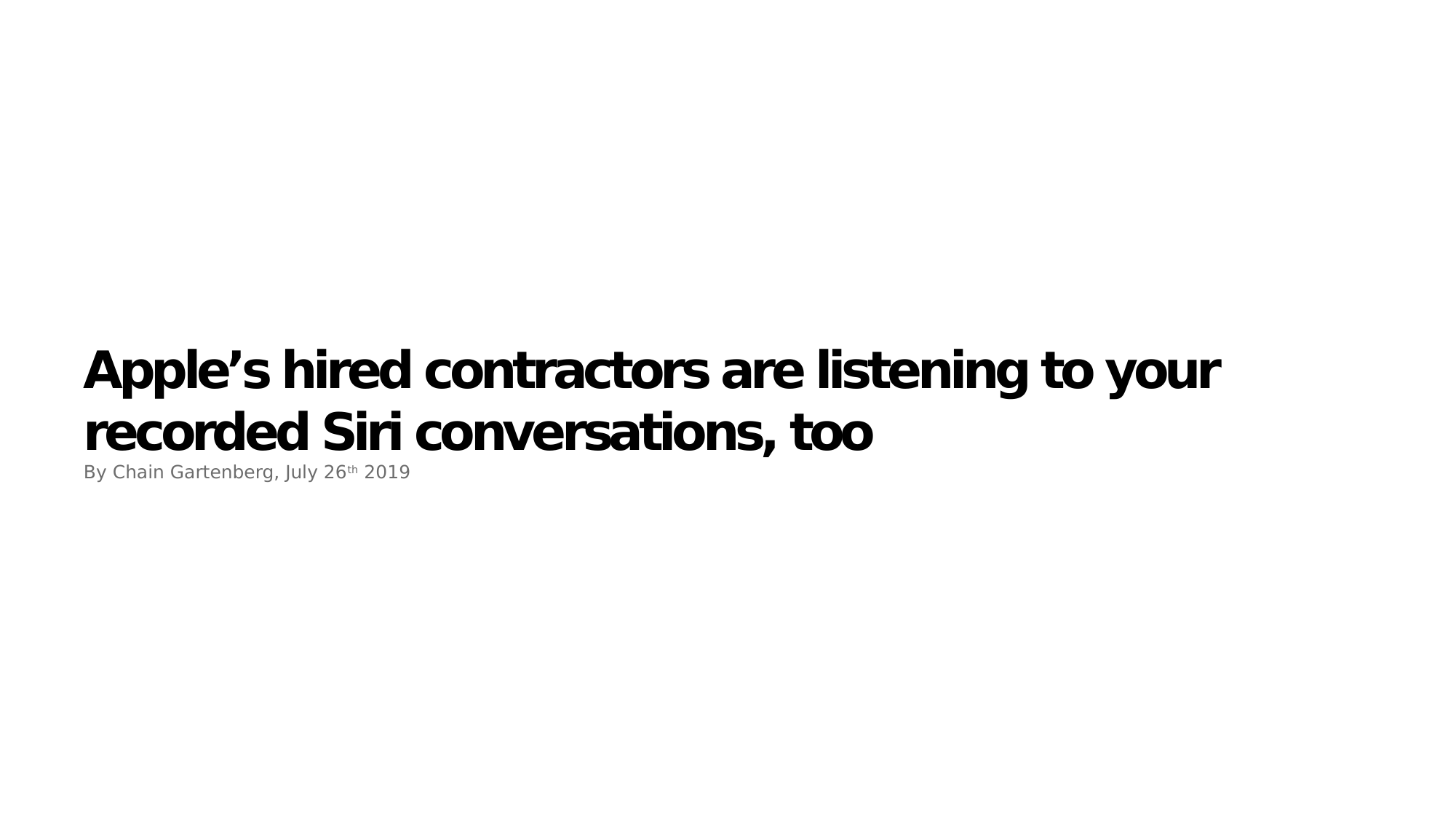

Apple’s hired contractors are listening to your recorded Siri conversations, too
By Chain Gartenberg, July 26th 2019